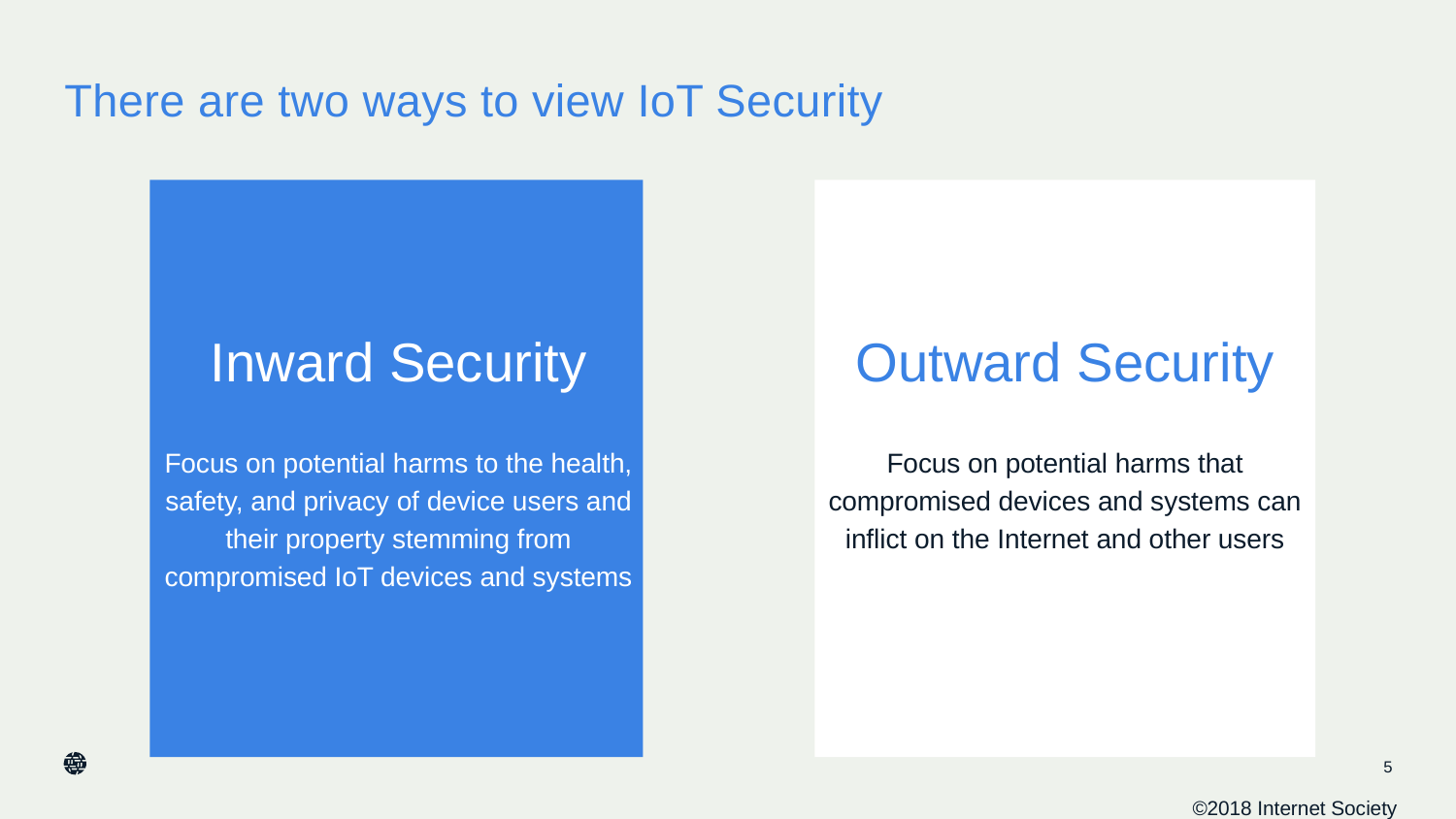

# There are two ways to view IoT Security
Inward Security
Focus on potential harms to the health, safety, and privacy of device users and their property stemming from compromised IoT devices and systems
Outward Security
Focus on potential harms that compromised devices and systems can inflict on the Internet and other users
5